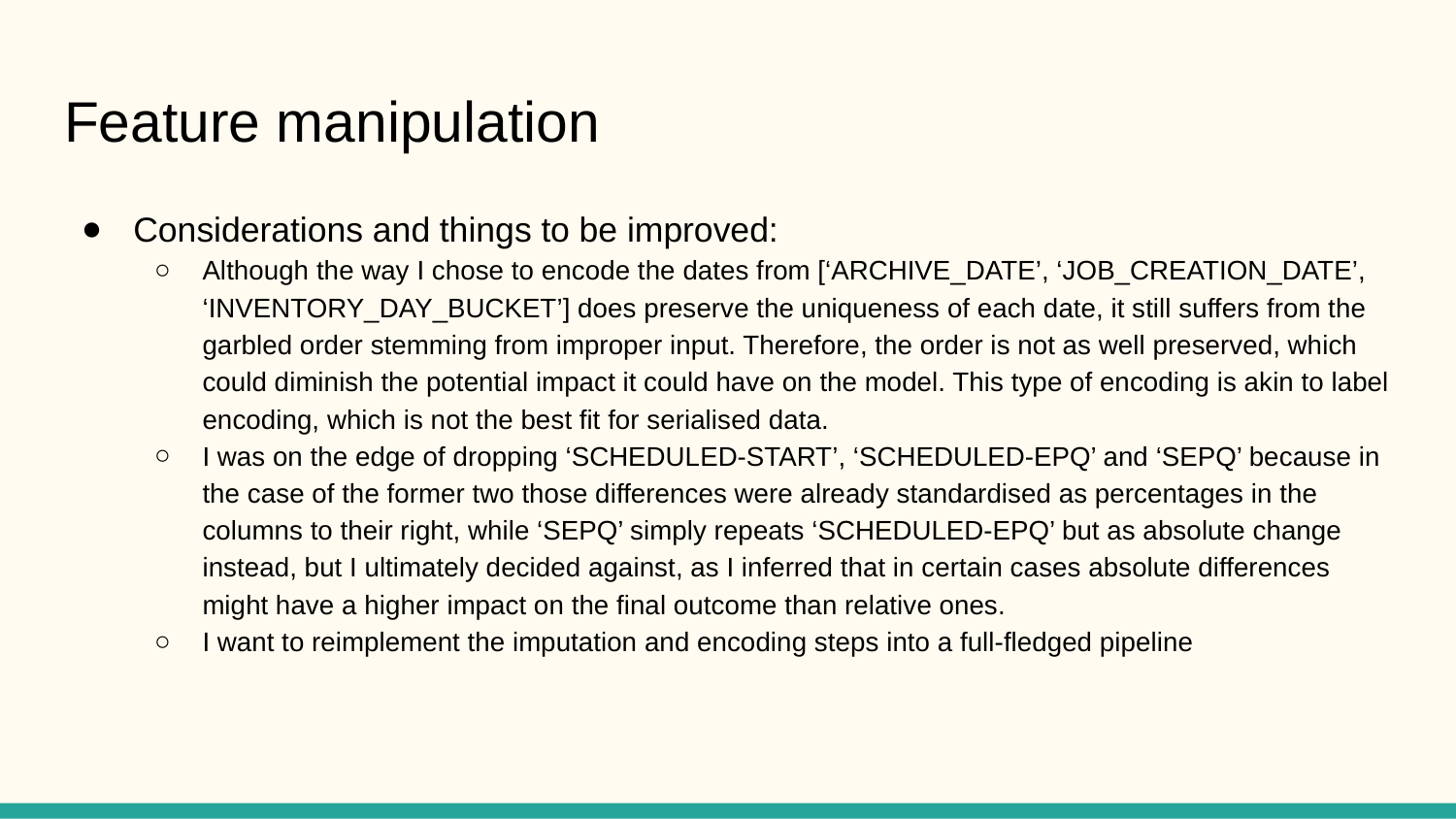

# Feature manipulation
Considerations and things to be improved:
Although the way I chose to encode the dates from [‘ARCHIVE_DATE’, ‘JOB_CREATION_DATE’, ‘INVENTORY_DAY_BUCKET’] does preserve the uniqueness of each date, it still suffers from the garbled order stemming from improper input. Therefore, the order is not as well preserved, which could diminish the potential impact it could have on the model. This type of encoding is akin to label encoding, which is not the best fit for serialised data.
I was on the edge of dropping ‘SCHEDULED-START’, ‘SCHEDULED-EPQ’ and ‘SEPQ’ because in the case of the former two those differences were already standardised as percentages in the columns to their right, while ‘SEPQ’ simply repeats ‘SCHEDULED-EPQ’ but as absolute change instead, but I ultimately decided against, as I inferred that in certain cases absolute differences might have a higher impact on the final outcome than relative ones.
I want to reimplement the imputation and encoding steps into a full-fledged pipeline